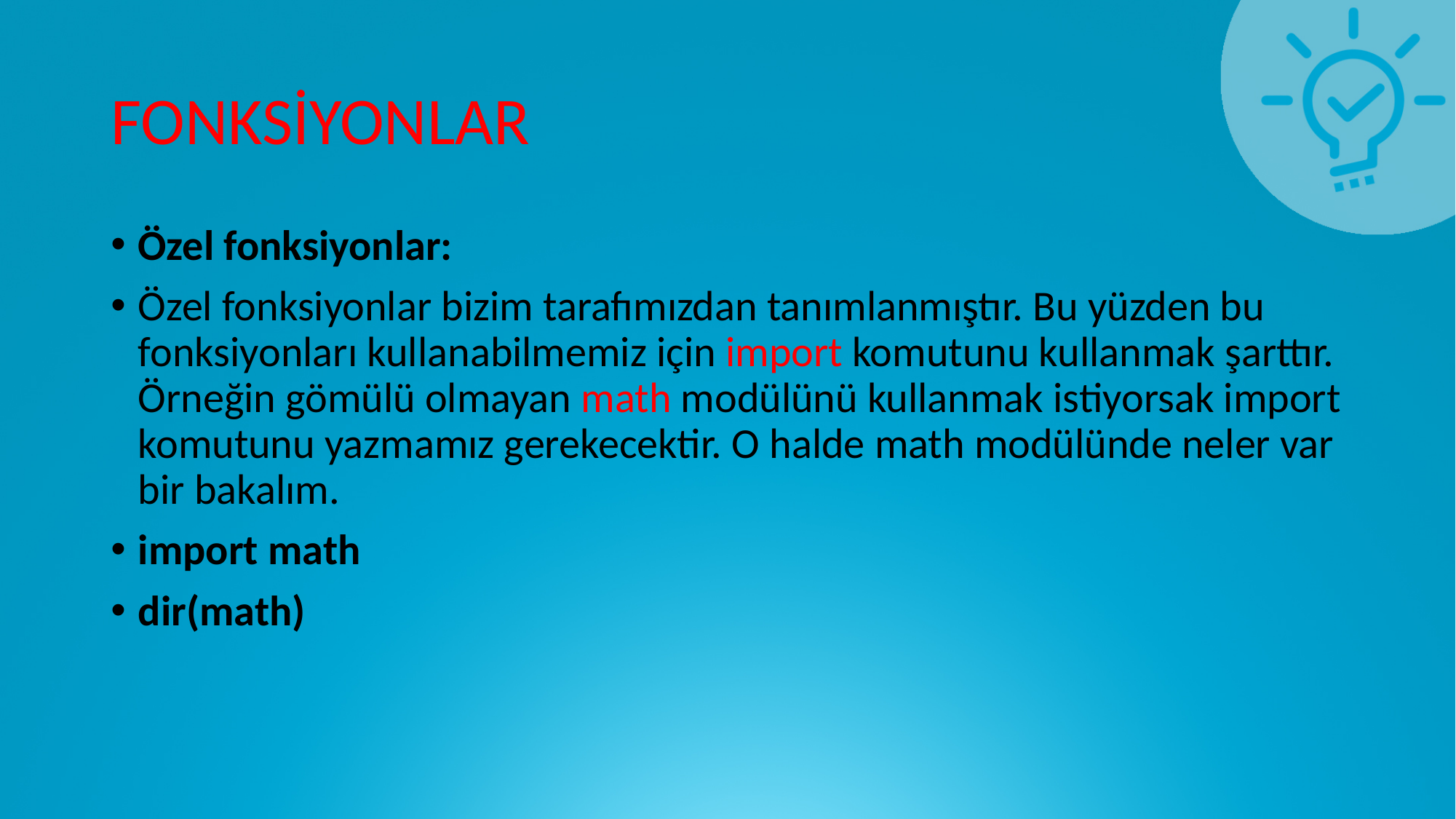

# FONKSİYONLAR
Özel fonksiyonlar:
Özel fonksiyonlar bizim tarafımızdan tanımlanmıştır. Bu yüzden bu fonksiyonları kullanabilmemiz için import komutunu kullanmak şarttır. Örneğin gömülü olmayan math modülünü kullanmak istiyorsak import komutunu yazmamız gerekecektir. O halde math modülünde neler var bir bakalım.
import math
dir(math)